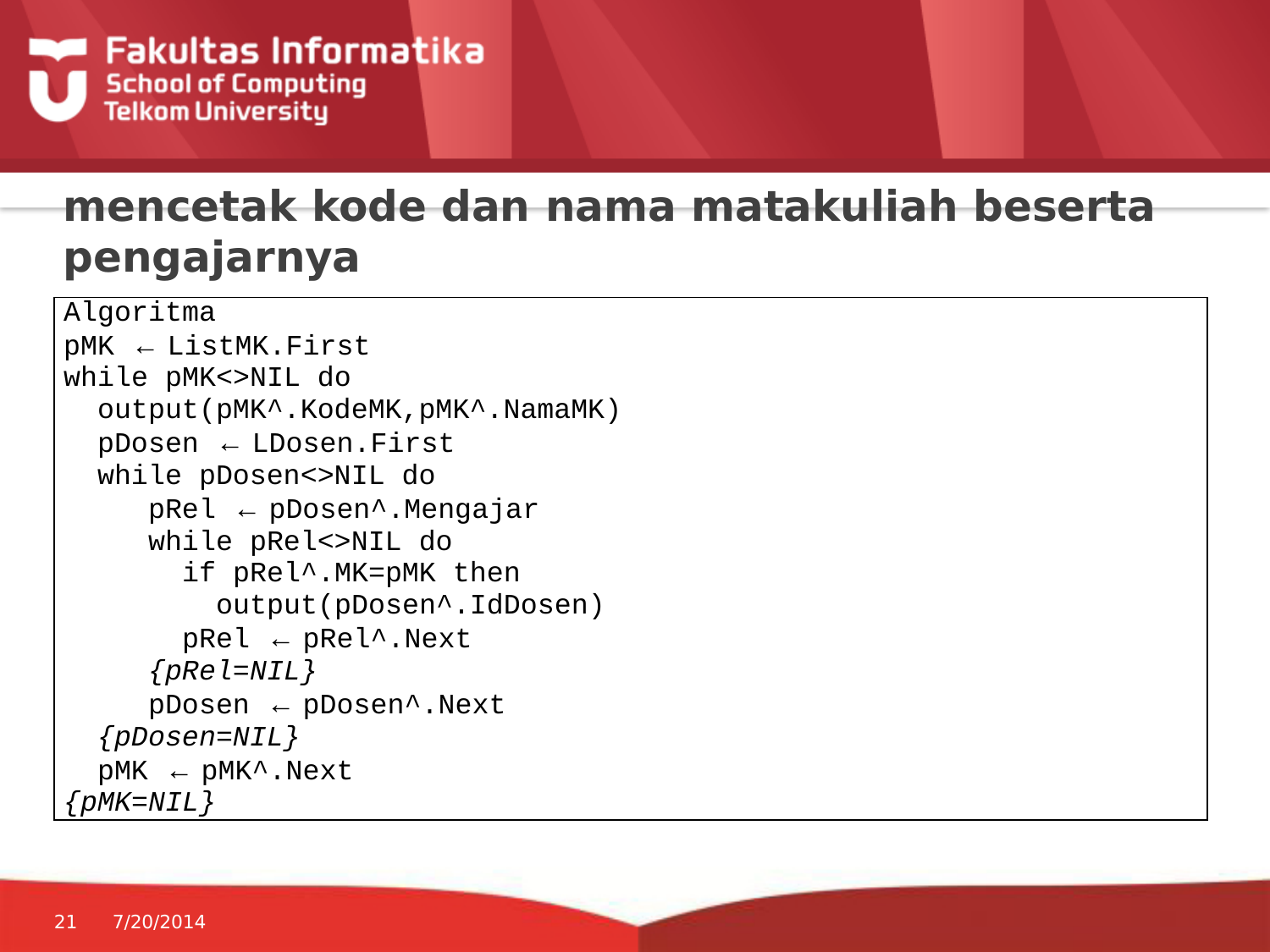

# mencetak kode dan nama matakuliah beserta pengajarnya
| Algoritma pMK ← ListMK.First while pMK<>NIL do output(pMK^.KodeMK,pMK^.NamaMK) pDosen ← LDosen.First while pDosen<>NIL do pRel ← pDosen^.Mengajar while pRel<>NIL do if pRel^.MK=pMK then output(pDosen^.IdDosen) pRel ← pRel^.Next {pRel=NIL} pDosen ← pDosen^.Next {pDosen=NIL} pMK ← pMK^.Next {pMK=NIL} |
| --- |

21
7/20/2014